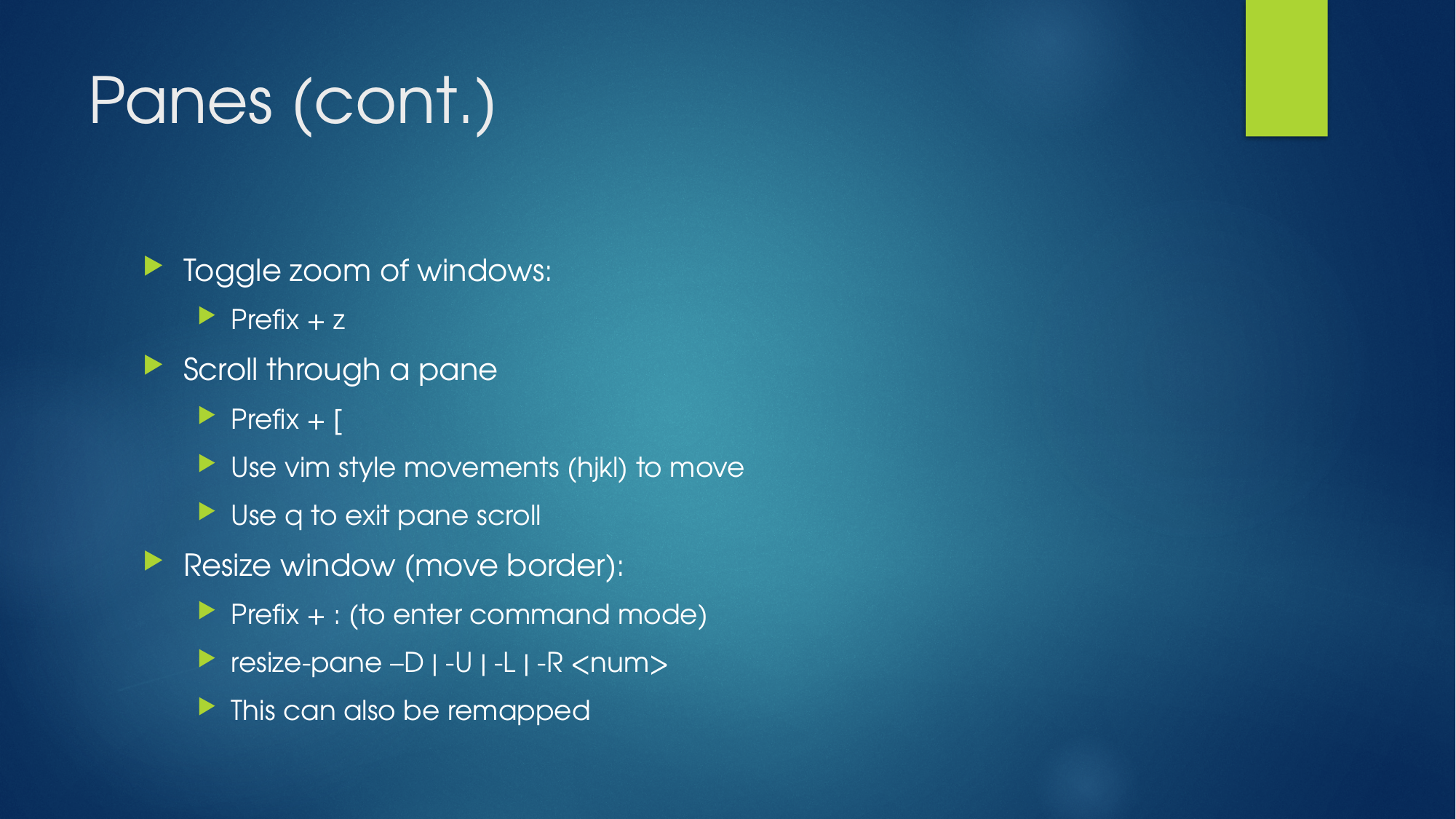

# Panes (cont.)
Toggle zoom of windows:
Prefix + z
Scroll through a pane
Prefix + [
Use vim style movements (hjkl) to move
Use q to exit pane scroll
Resize window (move border):
Prefix + : (to enter command mode)
resize-pane –D | -U | -L | -R <num>
This can also be remapped